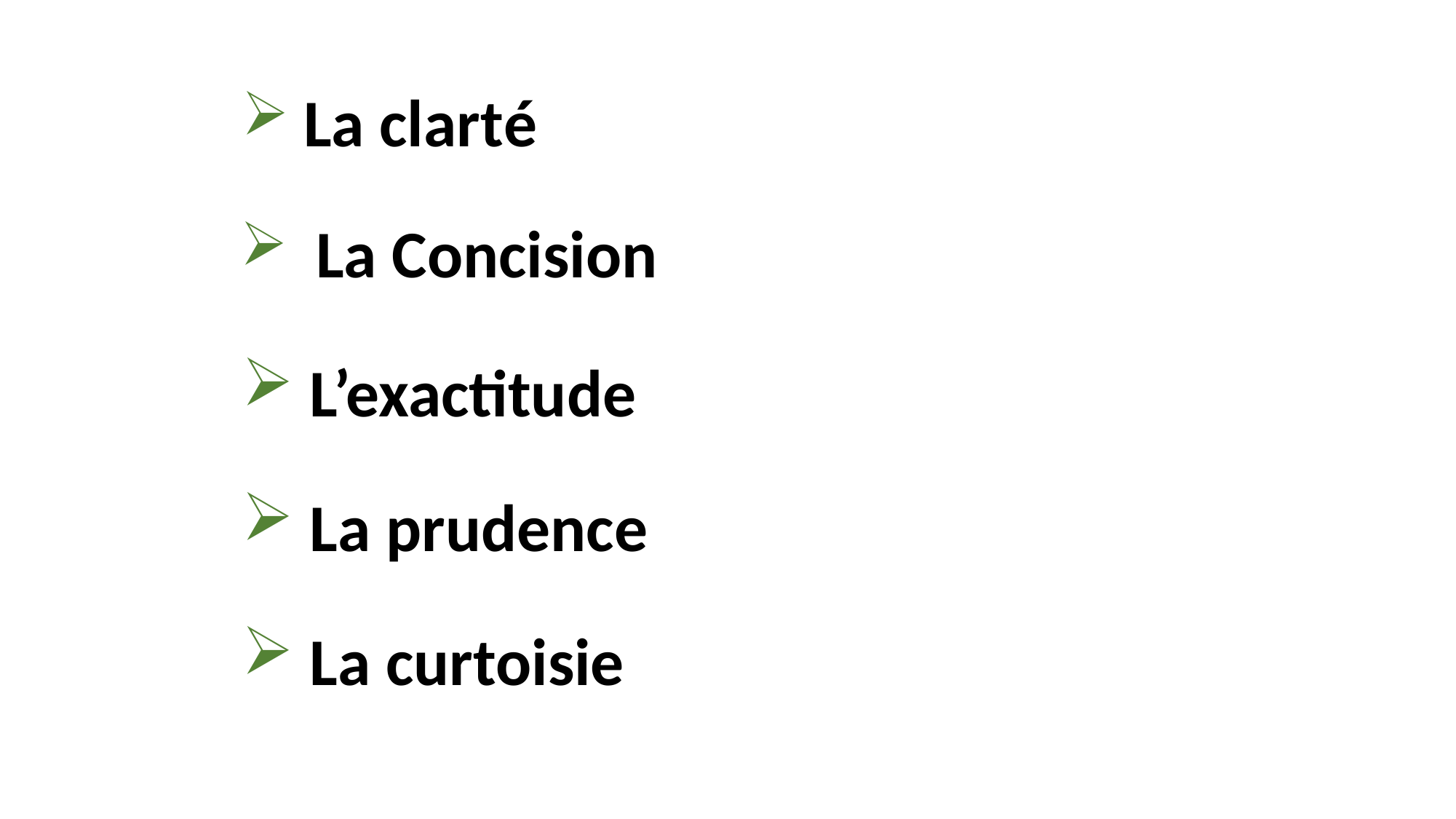

La clarté
  La Concision
 L’exactitude
 La prudence
 La curtoisie